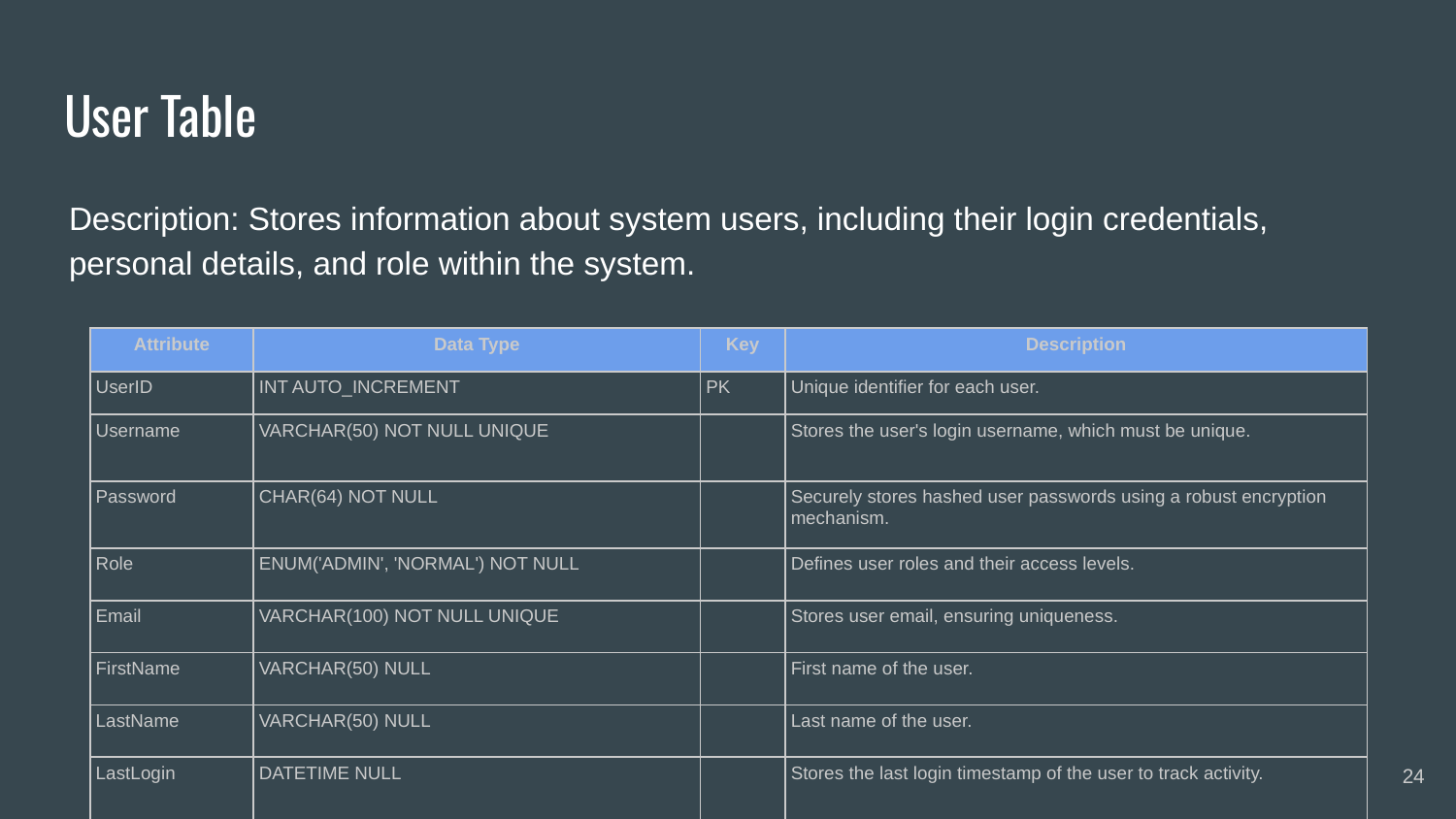

# User Table
Description: Stores information about system users, including their login credentials, personal details, and role within the system.
| Attribute | Data Type | Key | Description |
| --- | --- | --- | --- |
| UserID | INT AUTO\_INCREMENT | PK | Unique identifier for each user. |
| Username | VARCHAR(50) NOT NULL UNIQUE |  | Stores the user's login username, which must be unique. |
| Password | CHAR(64) NOT NULL |  | Securely stores hashed user passwords using a robust encryption mechanism. |
| Role | ENUM('ADMIN', 'NORMAL') NOT NULL |  | Defines user roles and their access levels. |
| Email | VARCHAR(100) NOT NULL UNIQUE |  | Stores user email, ensuring uniqueness. |
| FirstName | VARCHAR(50) NULL |  | First name of the user. |
| LastName | VARCHAR(50) NULL |  | Last name of the user. |
| LastLogin | DATETIME NULL |  | Stores the last login timestamp of the user to track activity. |
24